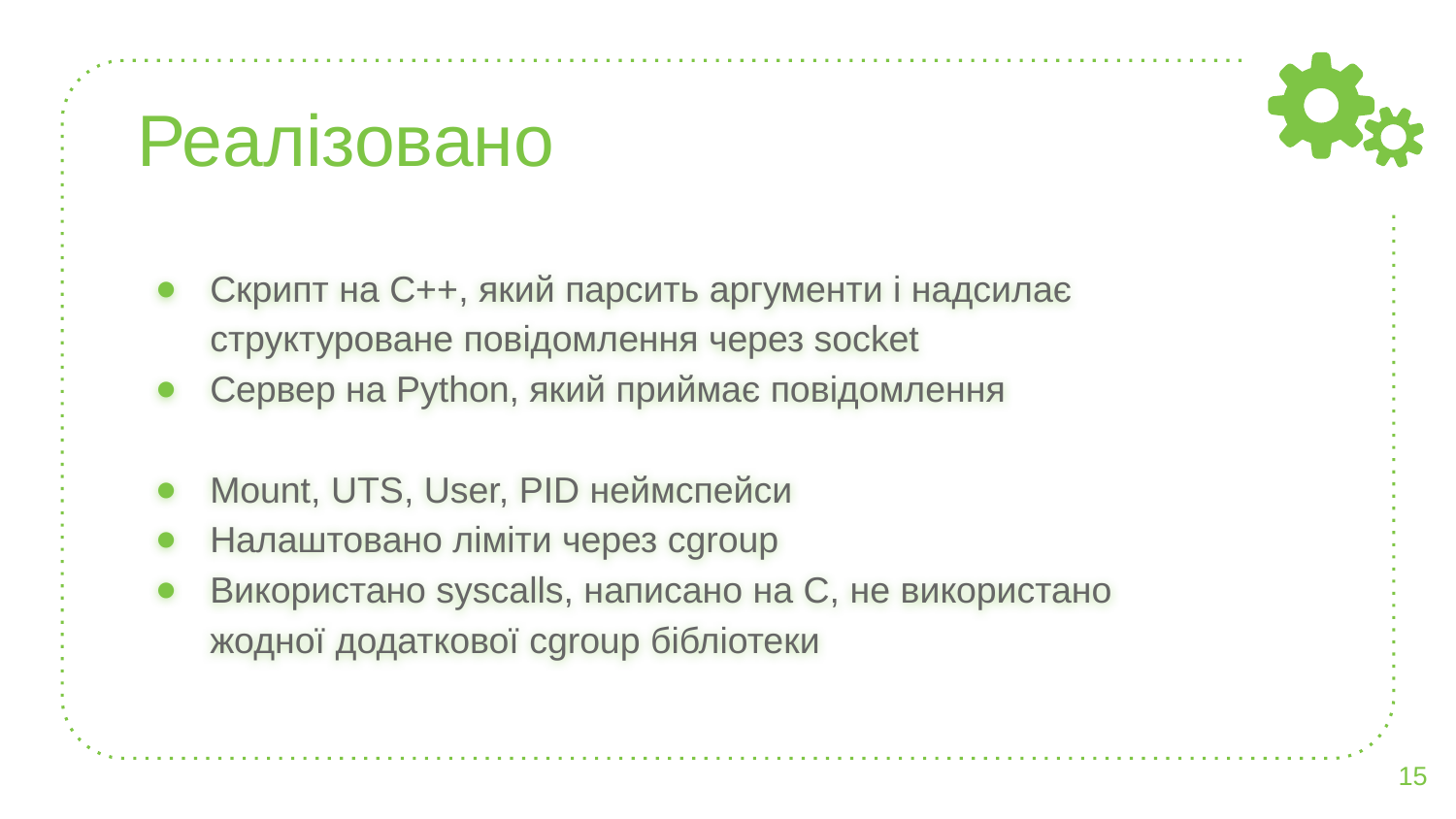

# Реалізовано
Скрипт на C++, який парсить аргументи і надсилає структуроване повідомлення через socket
Сервер на Python, який приймає повідомлення
Mount, UTS, User, PID неймспейси
Налаштовано ліміти через cgroup
Використано syscalls, написано на С, не використано жодної додаткової cgroup бібліотеки

15